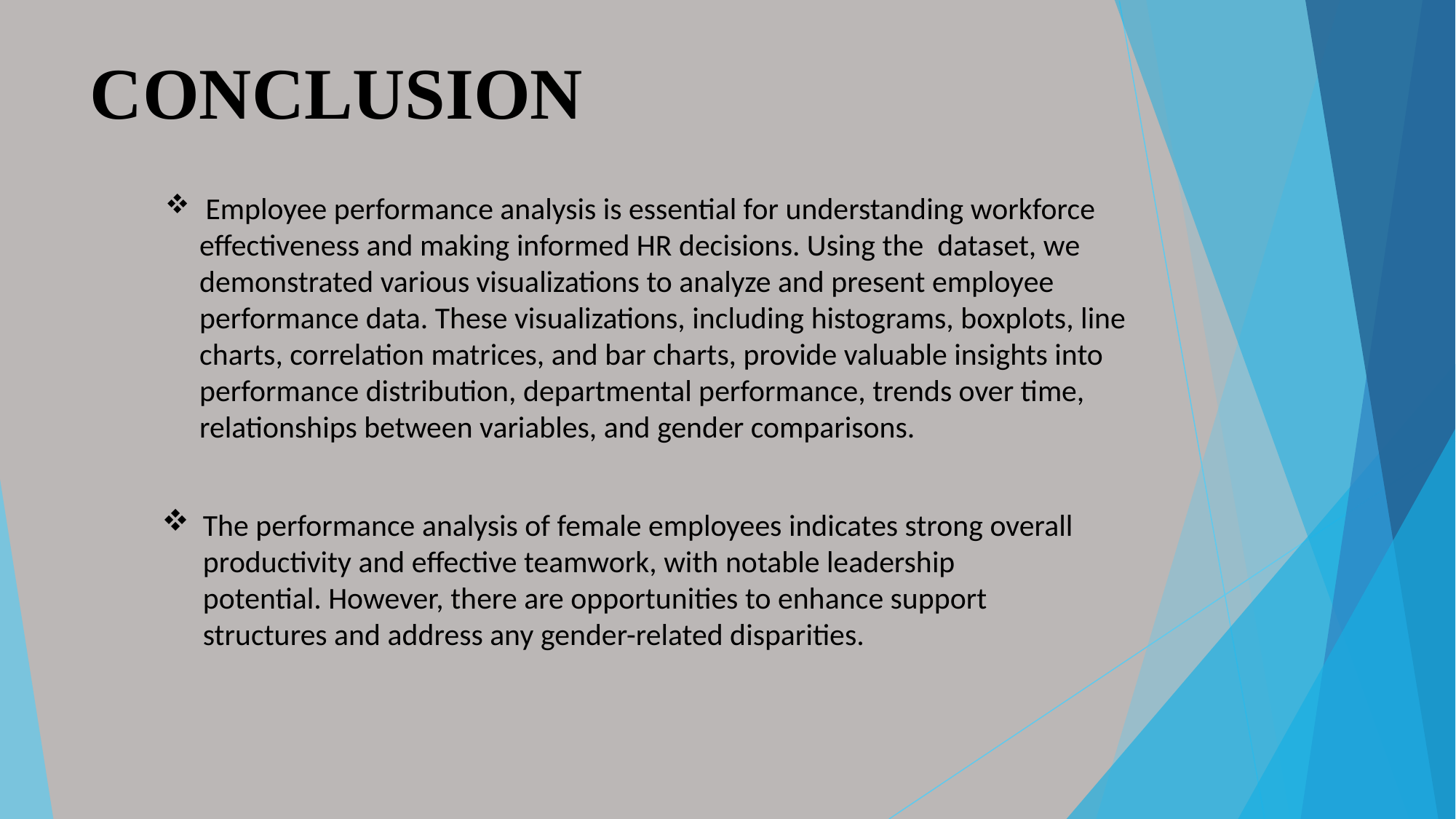

# CONCLUSION

 Employee performance analysis is essential for understanding workforce effectiveness and making informed HR decisions. Using the  dataset, we demonstrated various visualizations to analyze and present employee performance data. These visualizations, including histograms, boxplots, line charts, correlation matrices, and bar charts, provide valuable insights into performance distribution, departmental performance, trends over time, relationships between variables, and gender comparisons.

The performance analysis of female employees indicates strong overall productivity and effective teamwork, with notable leadership potential. However, there are opportunities to enhance support structures and address any gender-related disparities.